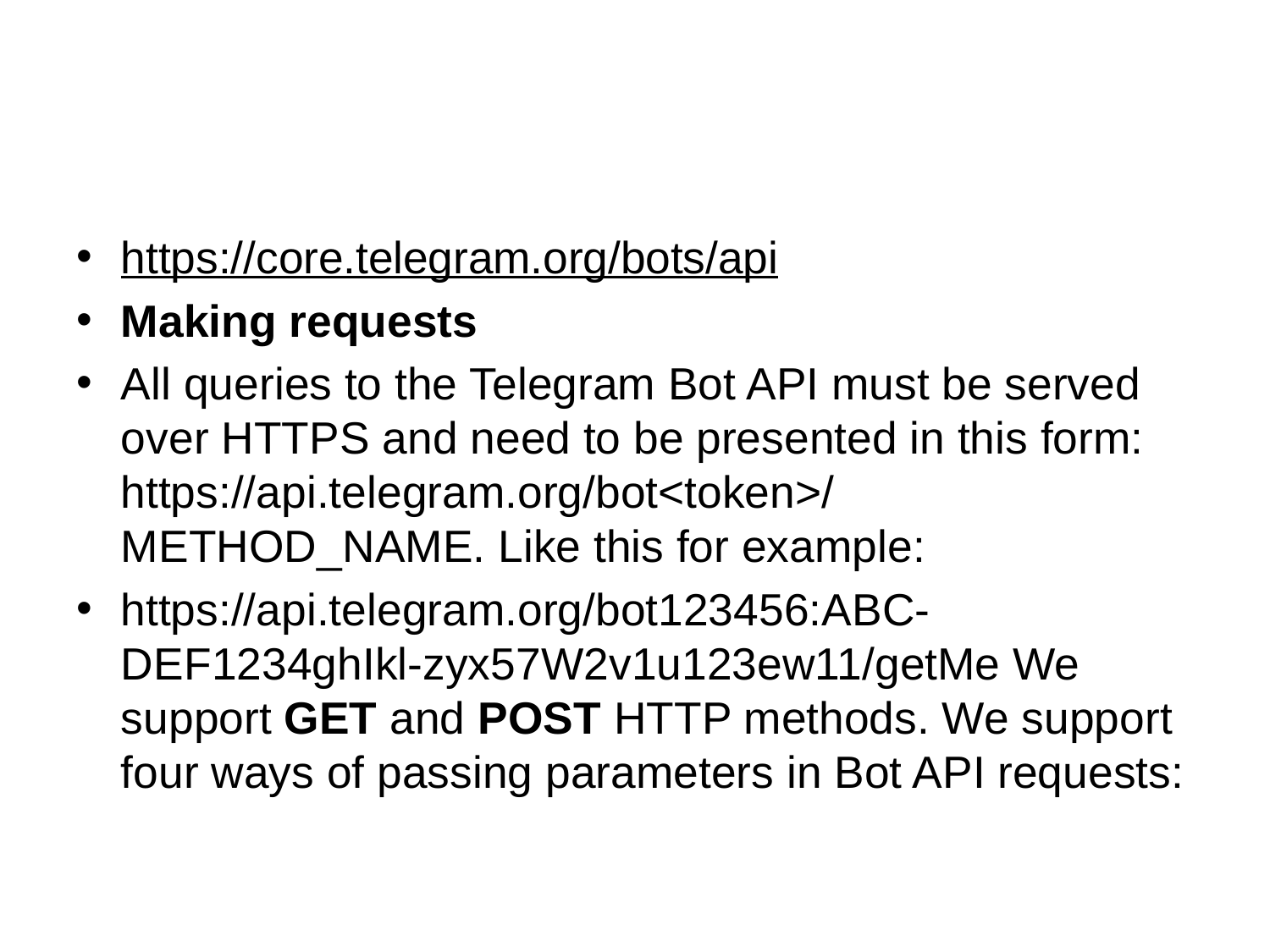

#
https://core.telegram.org/bots/api
Making requests
All queries to the Telegram Bot API must be served over HTTPS and need to be presented in this form: https://api.telegram.org/bot<token>/METHOD_NAME. Like this for example:
https://api.telegram.org/bot123456:ABC-DEF1234ghIkl-zyx57W2v1u123ew11/getMe We support GET and POST HTTP methods. We support four ways of passing parameters in Bot API requests: